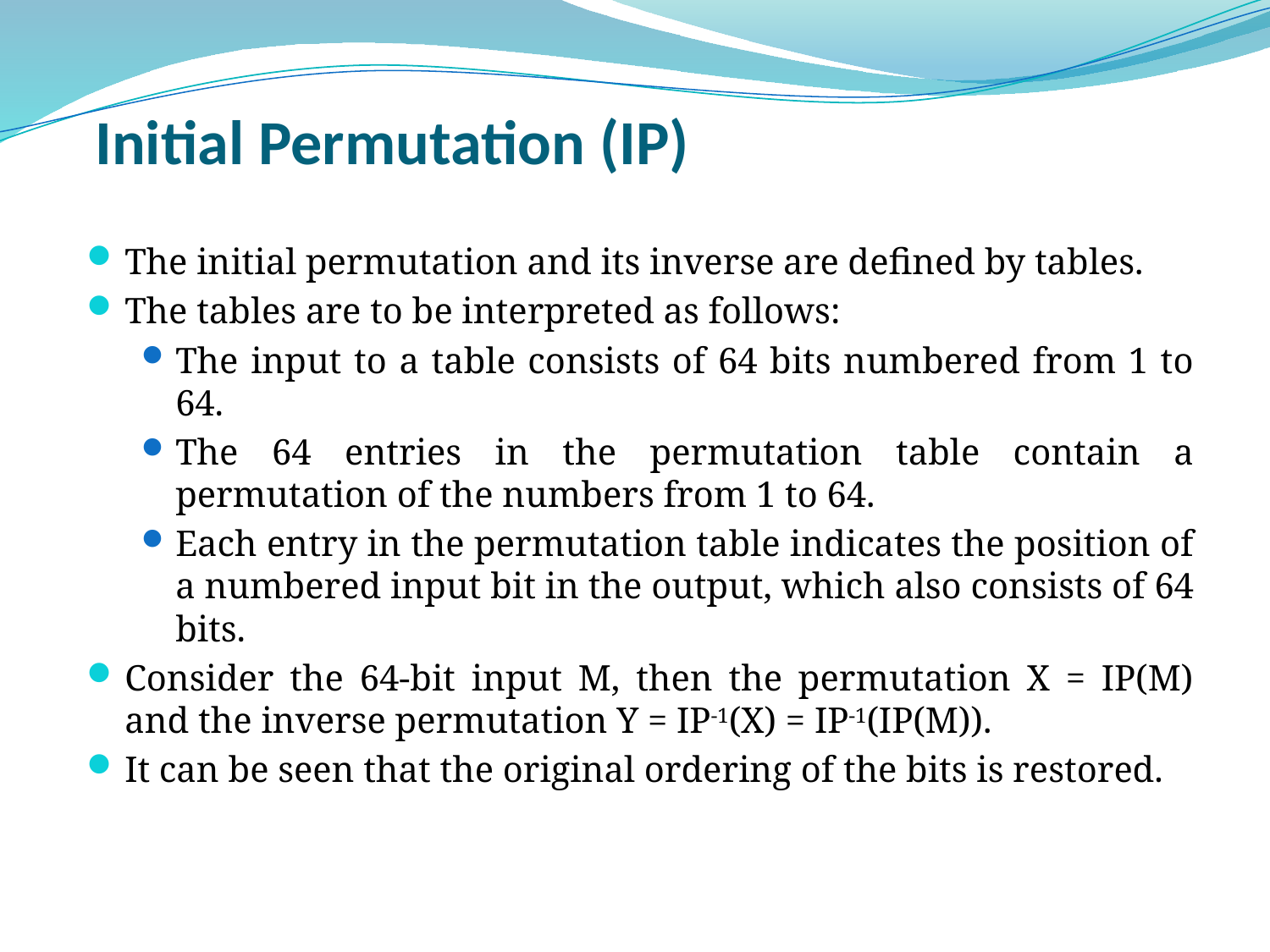

# Initial Permutation (IP)
The initial permutation and its inverse are defined by tables.
The tables are to be interpreted as follows:
The input to a table consists of 64 bits numbered from 1 to 64.
The 64 entries in the permutation table contain a permutation of the numbers from 1 to 64.
Each entry in the permutation table indicates the position of a numbered input bit in the output, which also consists of 64 bits.
Consider the 64-bit input M, then the permutation X = IP(M) and the inverse permutation Y = IP-1(X) = IP-1(IP(M)).
It can be seen that the original ordering of the bits is restored.